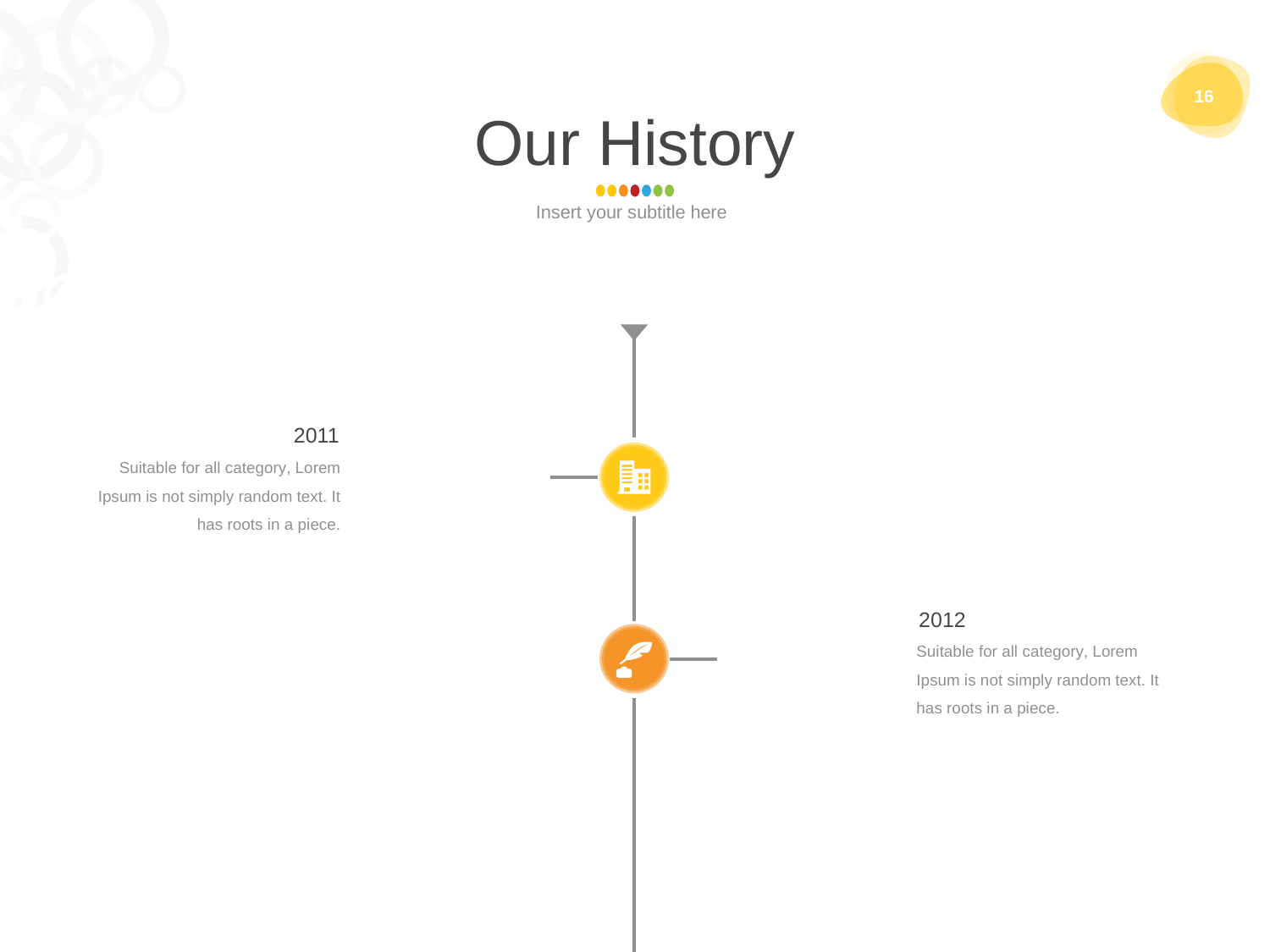

16
# Our History
Insert your subtitle here

2011
Suitable for all category, Lorem Ipsum is not simply random text. It has roots in a piece.

2012

Suitable for all category, Lorem Ipsum is not simply random text. It has roots in a piece.